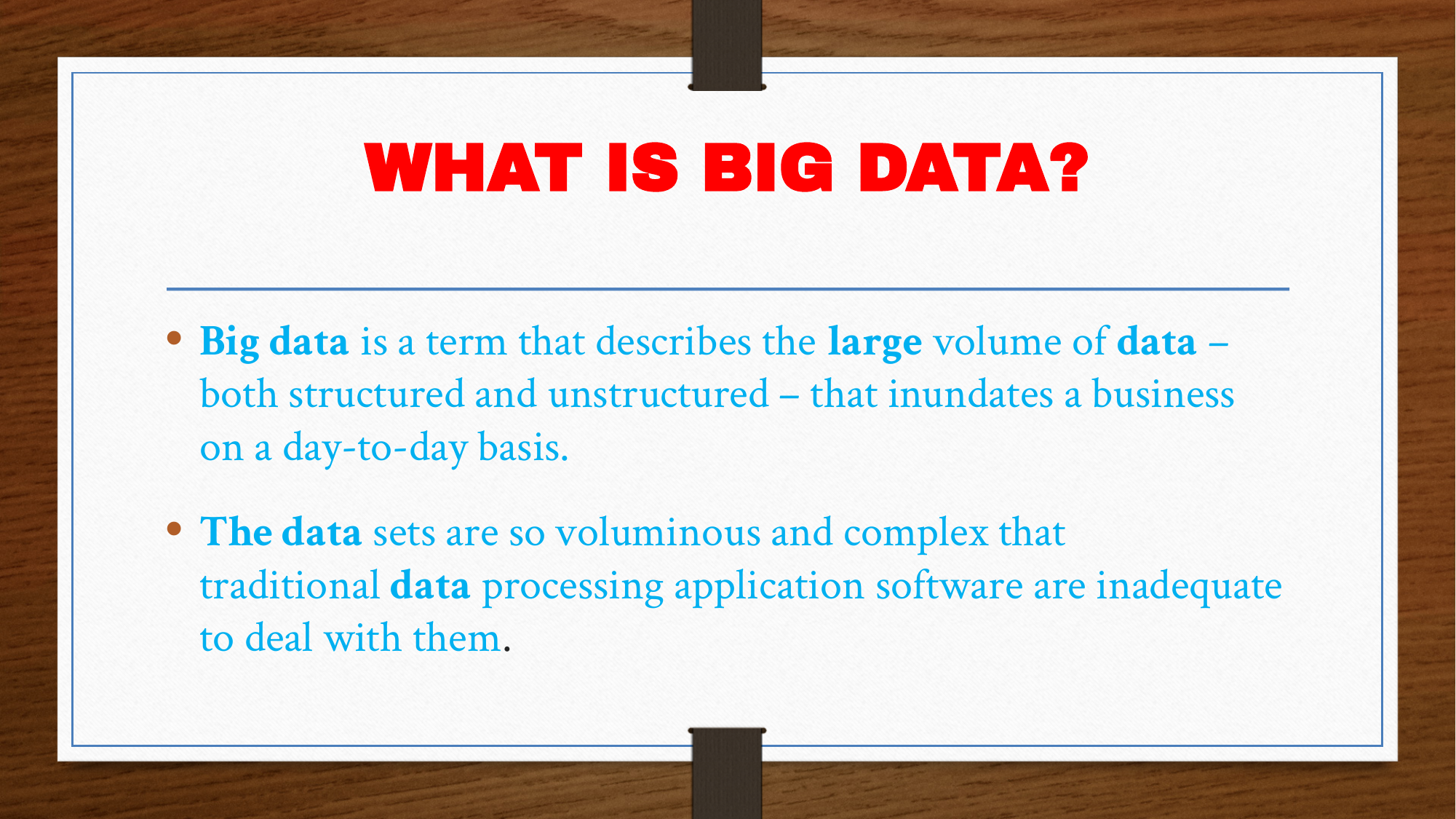

WHAT IS BIG DATA?
Big data is a term that describes the large volume of data – both structured and unstructured – that inundates a business on a day-to-day basis.

The data sets are so voluminous and complex that traditional data processing application software are inadequate to deal with them.